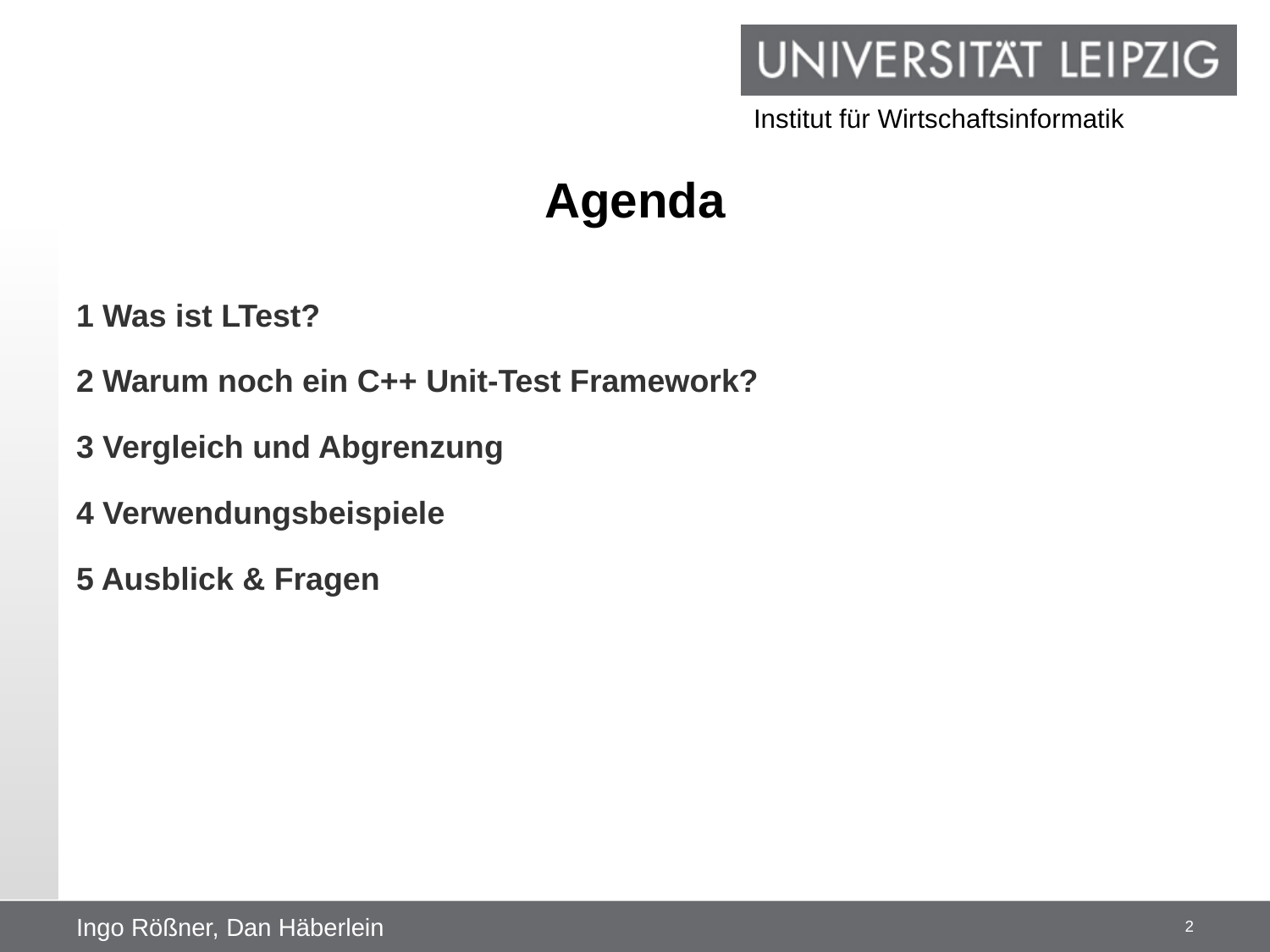

# Agenda
1 Was ist LTest?
2 Warum noch ein C++ Unit-Test Framework?
3 Vergleich und Abgrenzung
4 Verwendungsbeispiele
5 Ausblick & Fragen

Ingo Rößner, Dan Häberlein
2